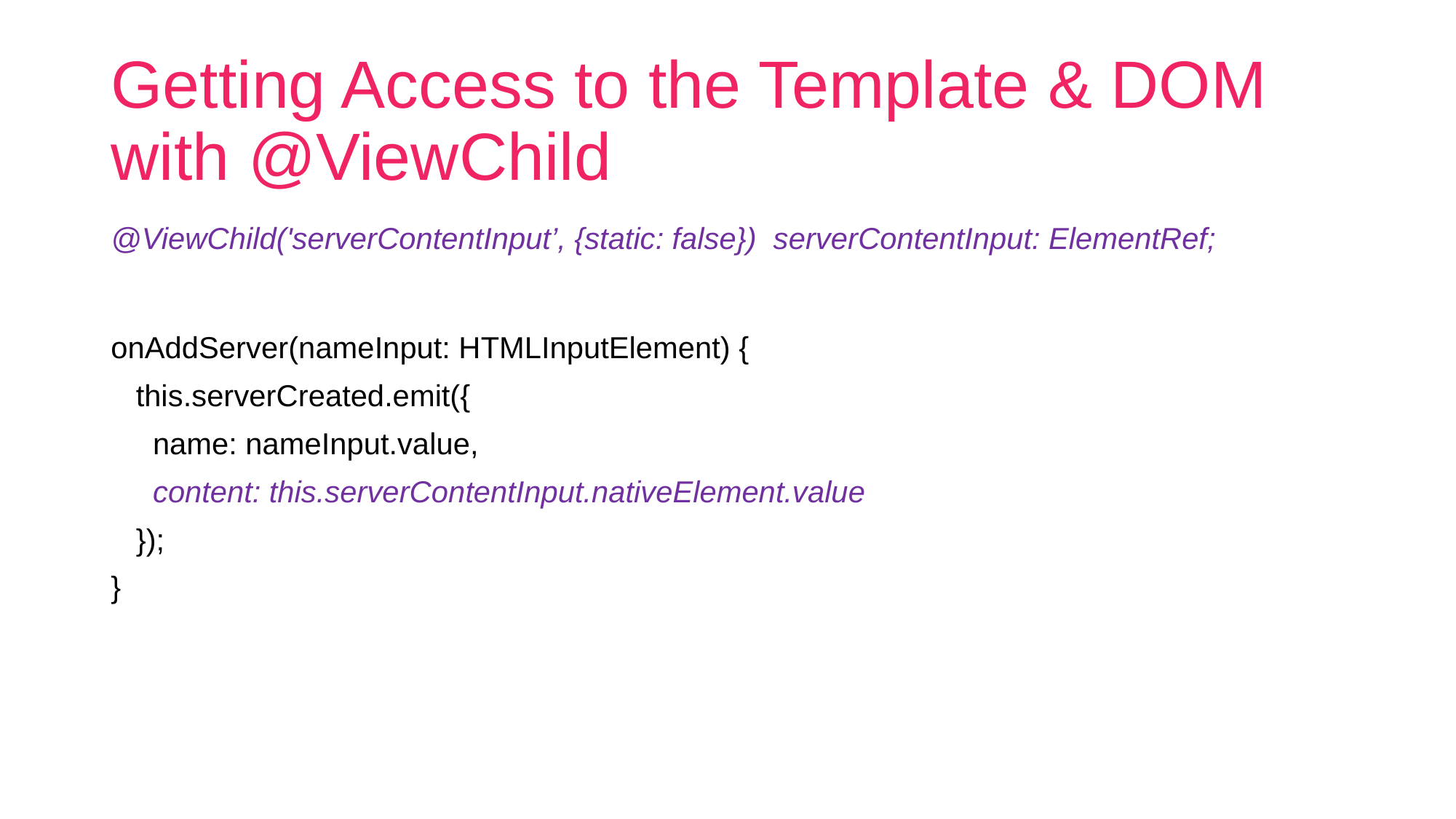

# Getting Access to the Template & DOM with @ViewChild
@ViewChild('serverContentInput’, {static: false})  serverContentInput: ElementRef;

onAddServer(nameInput: HTMLInputElement) {
   this.serverCreated.emit({
     name: nameInput.value,
     content: this.serverContentInput.nativeElement.value
   });
}